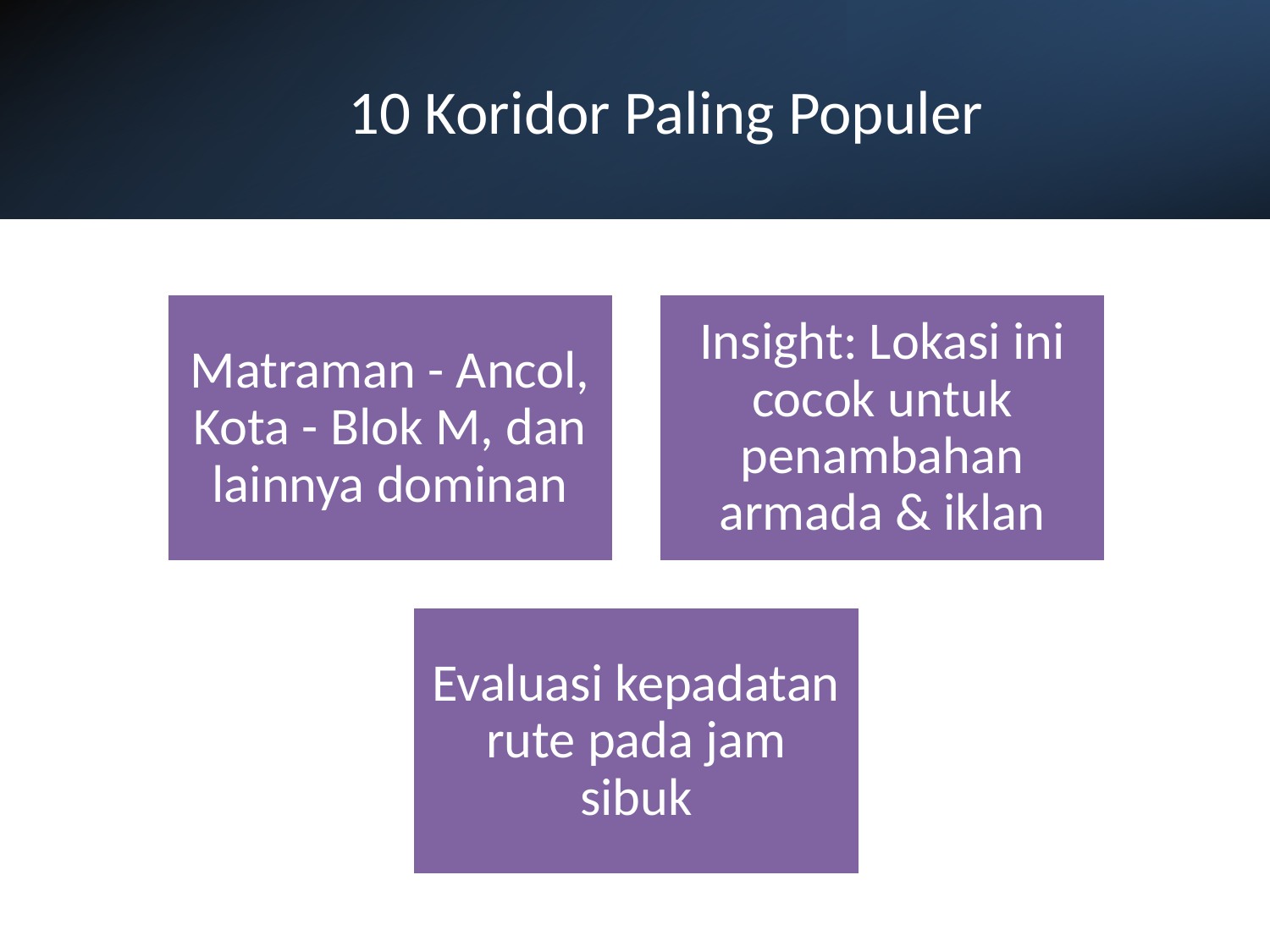

# 10 Koridor Paling Populer
Matraman - Ancol, Kota - Blok M, dan lainnya dominan
Insight: Lokasi ini cocok untuk penambahan armada & iklan
Evaluasi kepadatan rute pada jam sibuk